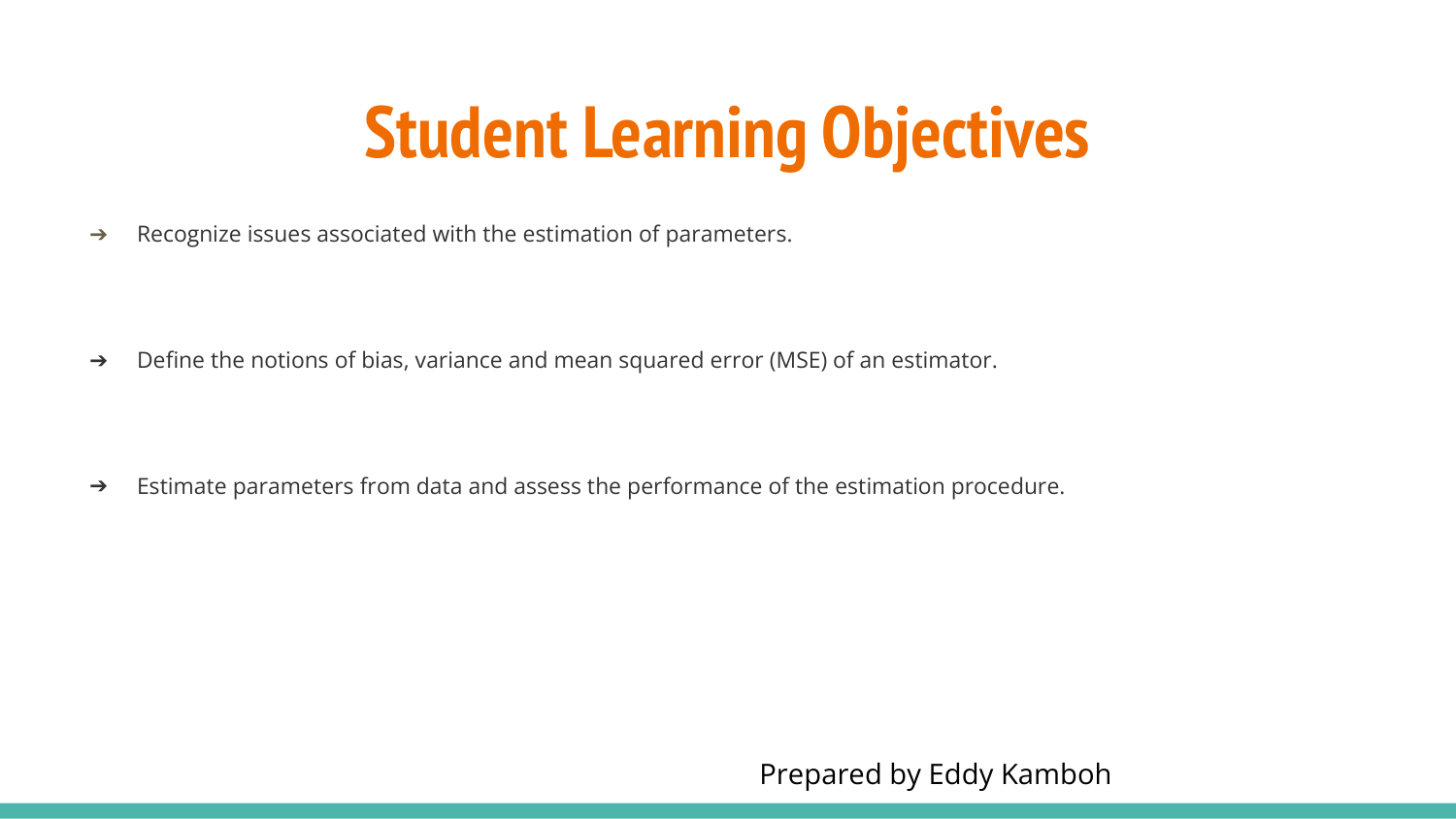

# Student Learning Objectives
Recognize issues associated with the estimation of parameters.

Define the notions of bias, variance and mean squared error (MSE) of an estimator.

Estimate parameters from data and assess the performance of the estimation procedure.